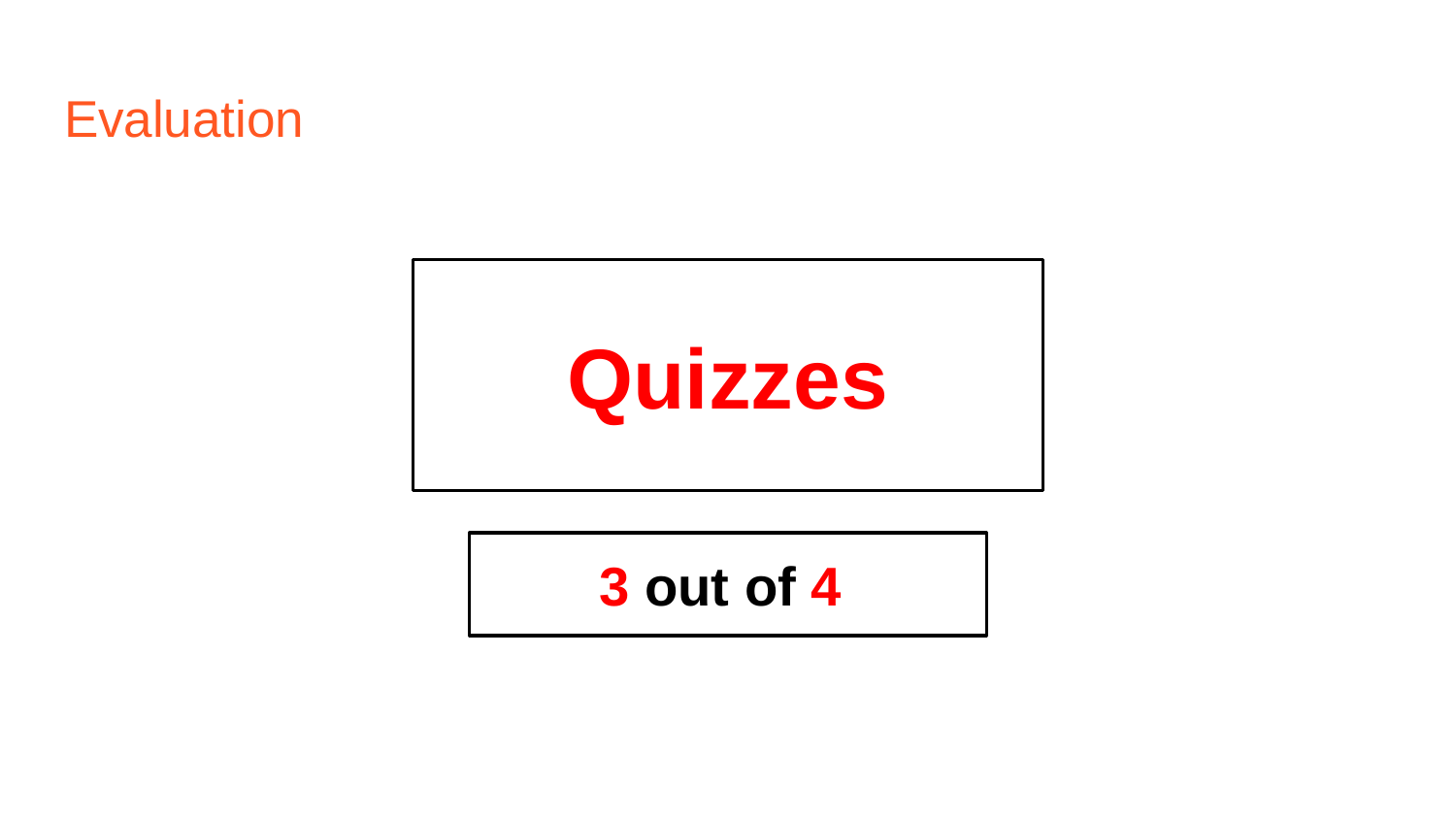

# Evaluation
Quizzes
3 out of 4